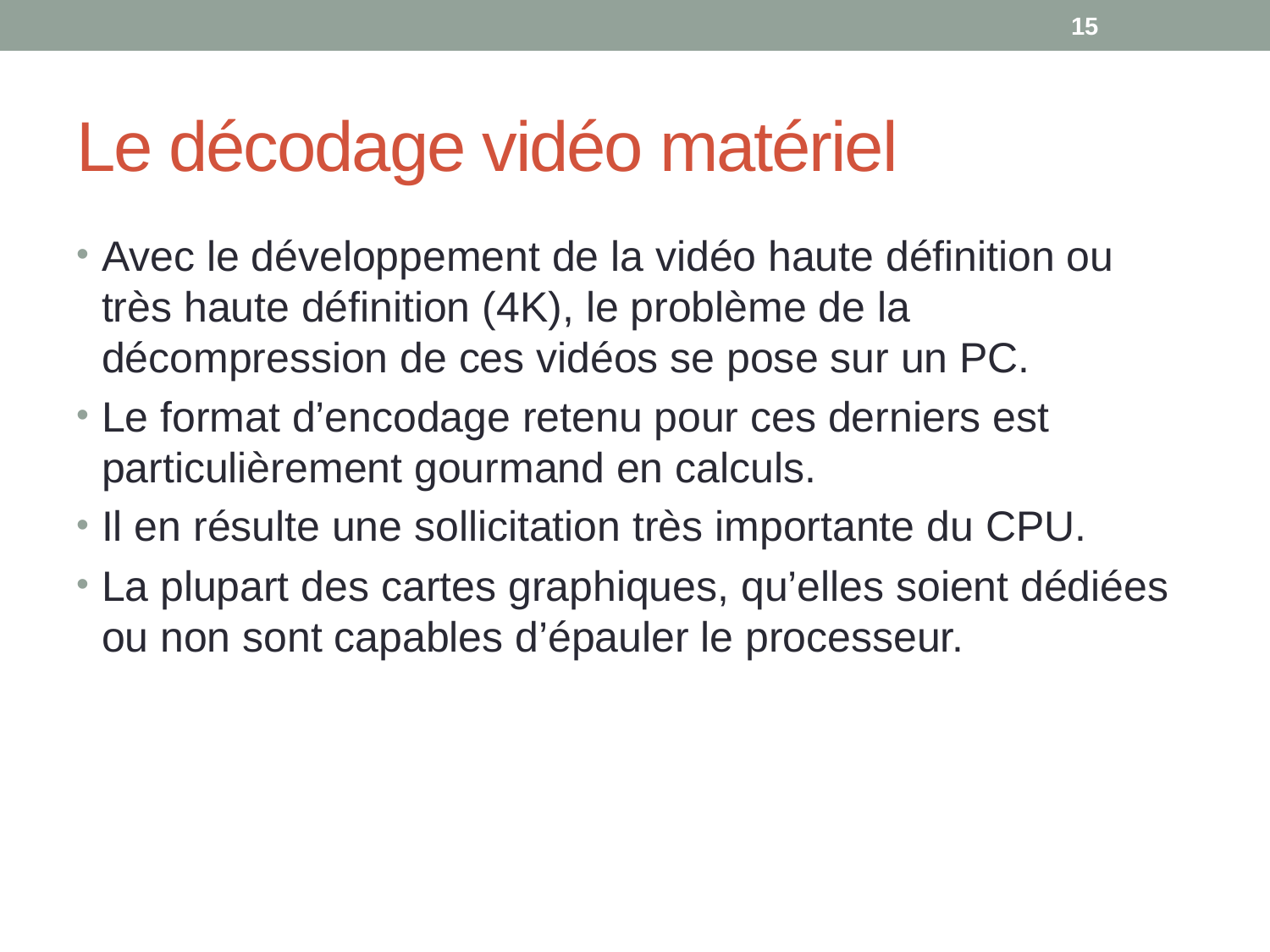

15
# Le décodage vidéo matériel
Avec le développement de la vidéo haute définition ou très haute définition (4K), le problème de la décompression de ces vidéos se pose sur un PC.
Le format d’encodage retenu pour ces derniers est particulièrement gourmand en calculs.
Il en résulte une sollicitation très importante du CPU.
La plupart des cartes graphiques, qu’elles soient dédiées ou non sont capables d’épauler le processeur.